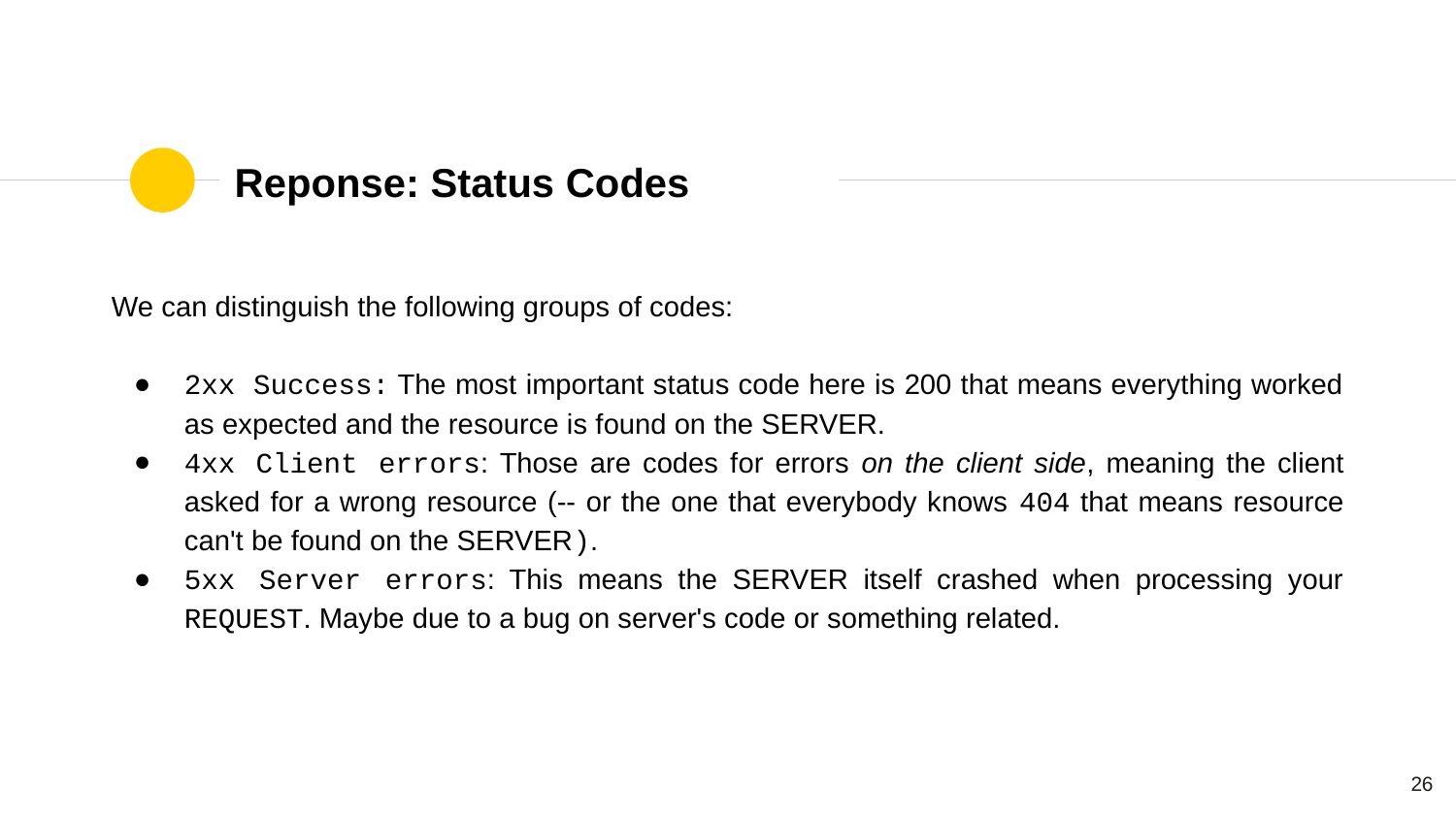

# Reponse: Status Codes
We can distinguish the following groups of codes:

2xx Success: The most important status code here is 200 that means everything worked as expected and the resource is found on the SERVER.
4xx Client errors: Those are codes for errors on the client side, meaning the client asked for a wrong resource (-- or the one that everybody knows 404 that means resource can't be found on the SERVER).
5xx Server errors: This means the SERVER itself crashed when processing your REQUEST. Maybe due to a bug on server's code or something related.

26